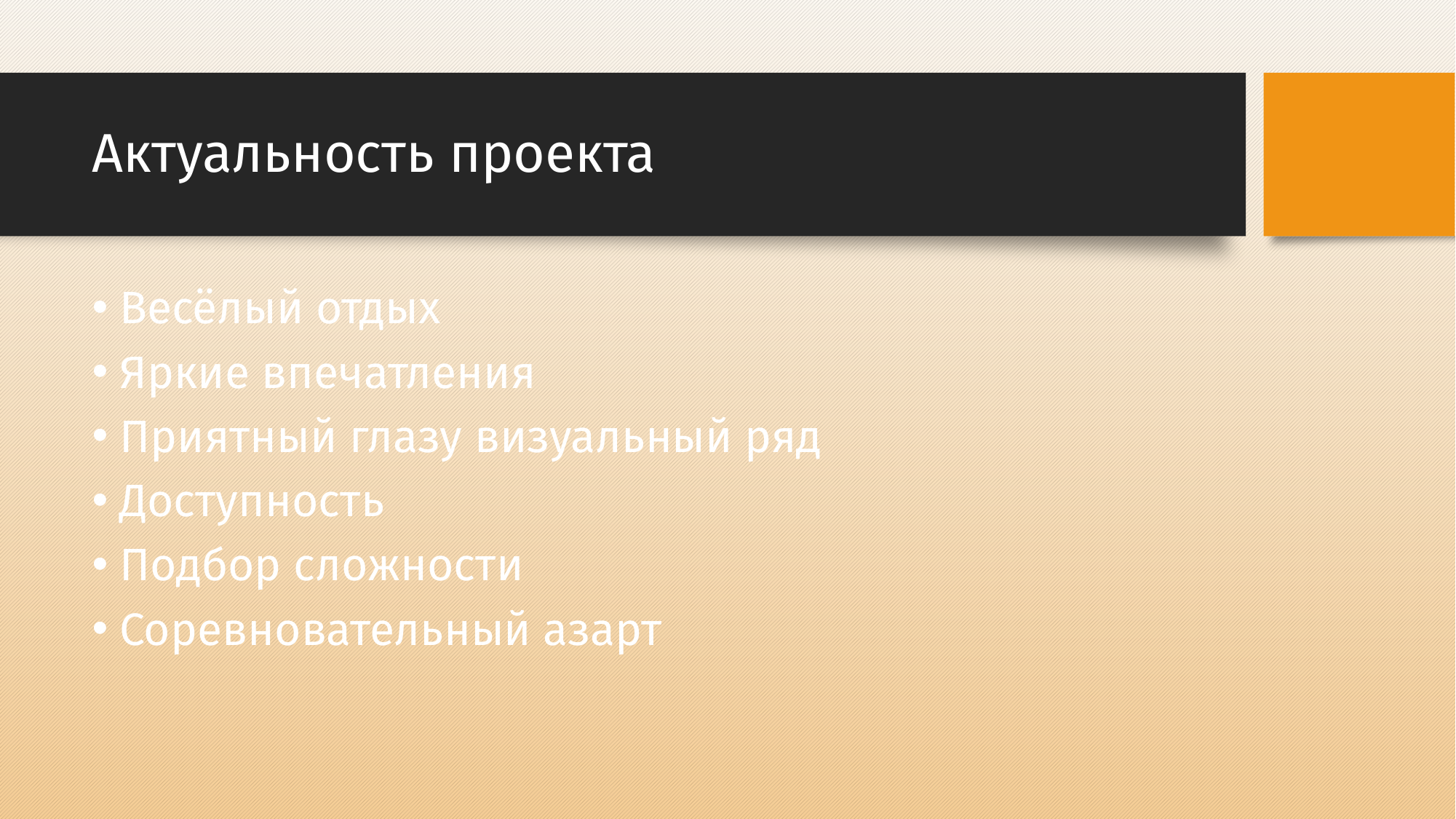

# Актуальность проекта
Весёлый отдых
Яркие впечатления
Приятный глазу визуальный ряд
Доступность
Подбор сложности
Соревновательный азарт